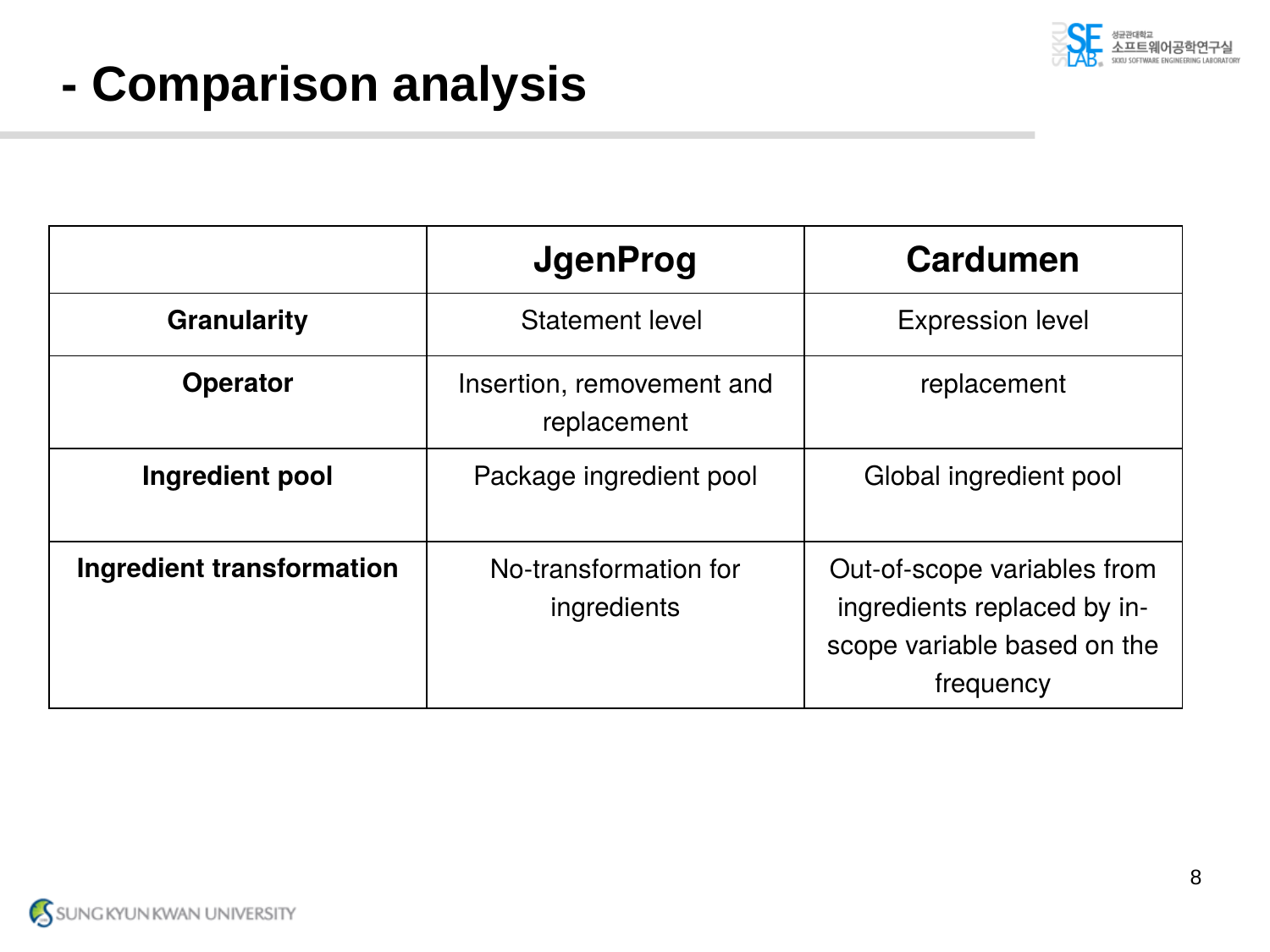

# - Comparison analysis
|  | JgenProg | Cardumen |
| --- | --- | --- |
| Granularity | Statement level | Expression level |
| Operator | Insertion, removement and replacement | replacement |
| Ingredient pool | Package ingredient pool | Global ingredient pool |
| Ingredient transformation | No-transformation for ingredients | Out-of-scope variables from ingredients replaced by in-scope variable based on the frequency |
8